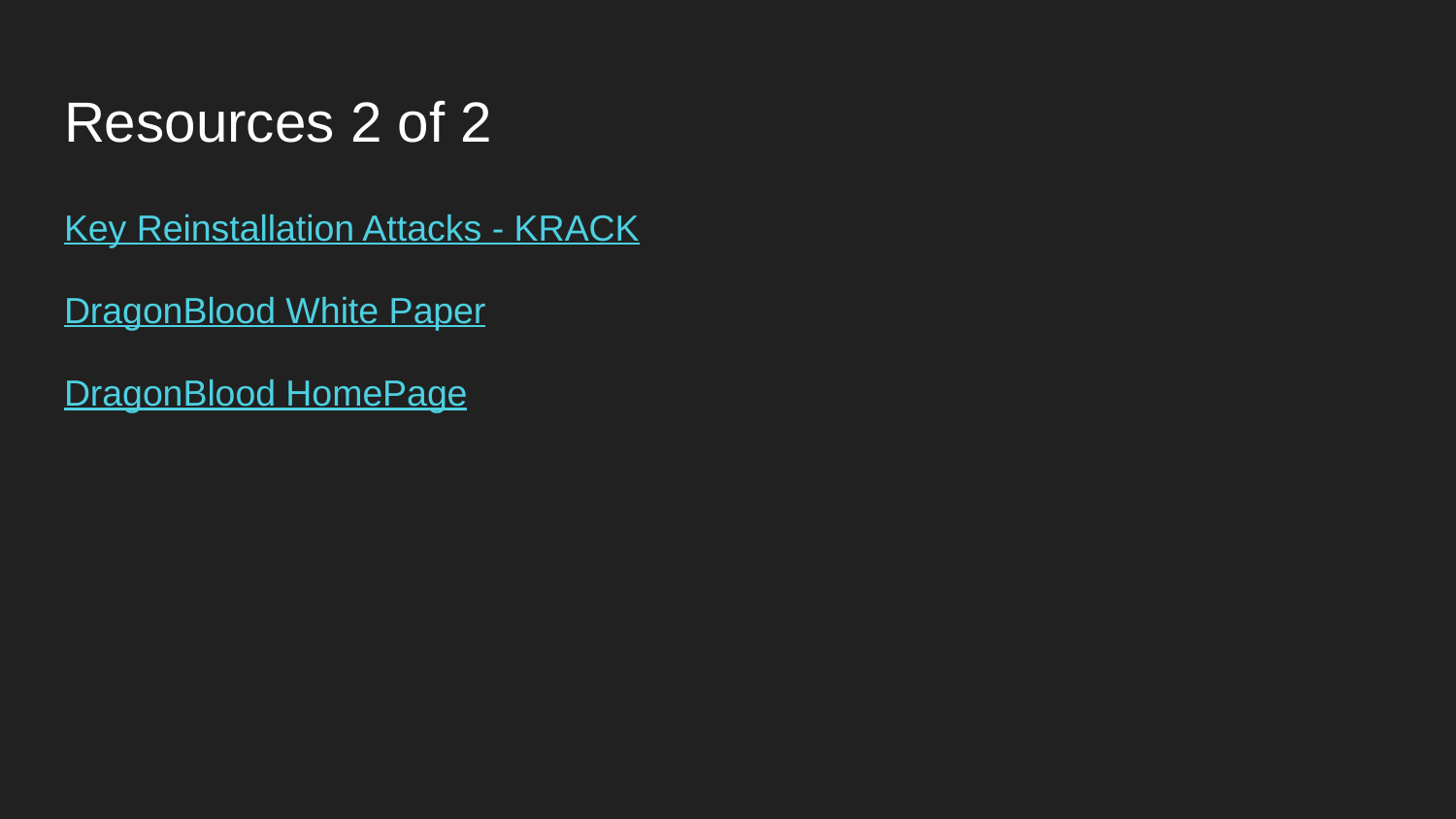

# Resources 2 of 2
Key Reinstallation Attacks - KRACK
DragonBlood White Paper
DragonBlood HomePage